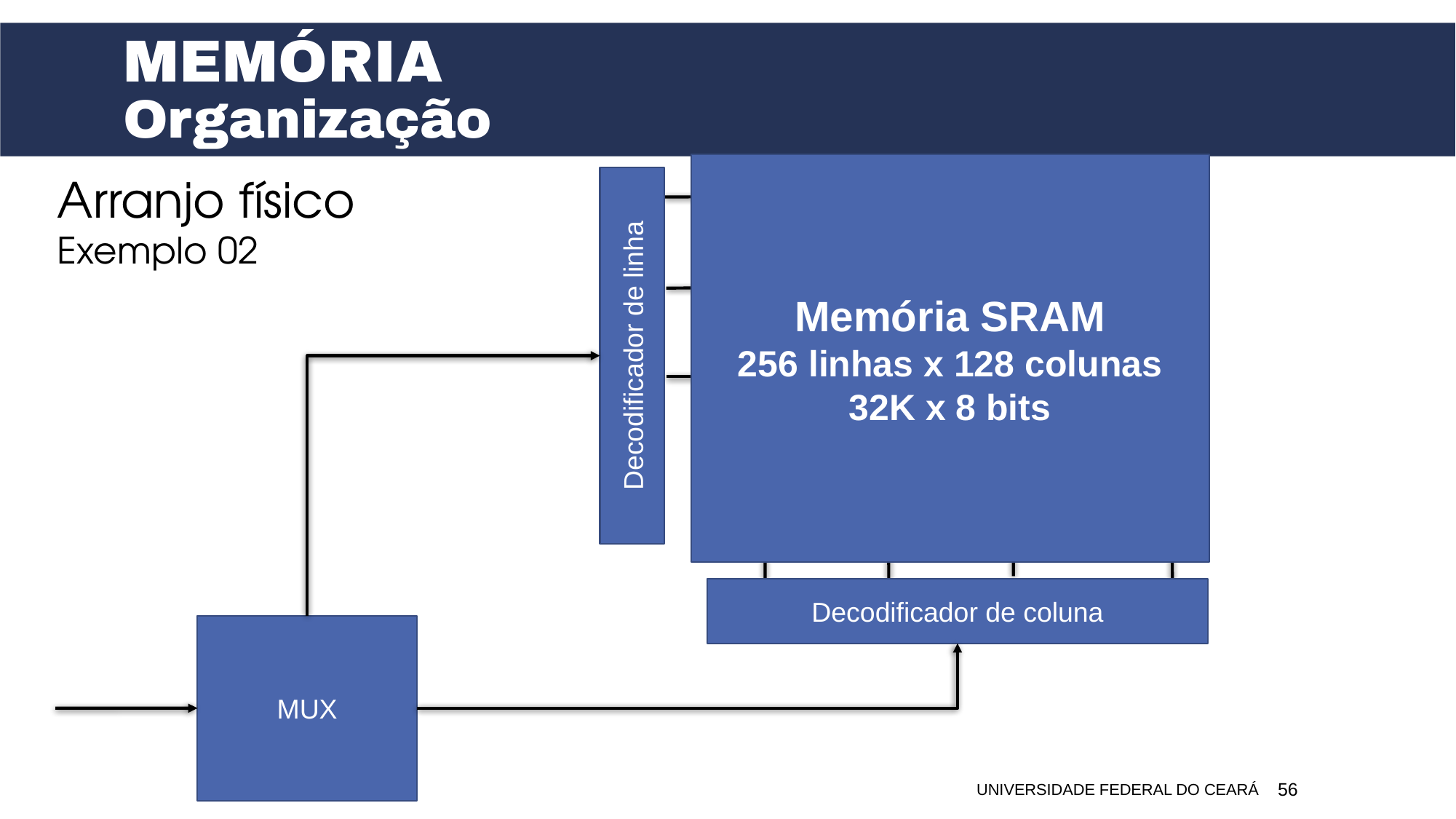

# Memória Organização
Memória SRAM
256 linhas x 128 colunas
32K x 8 bits
Arranjo físico
Exemplo 02
Decodificador de linha

Decodificador de coluna
...

MUX
UNIVERSIDADE FEDERAL DO CEARÁ
56